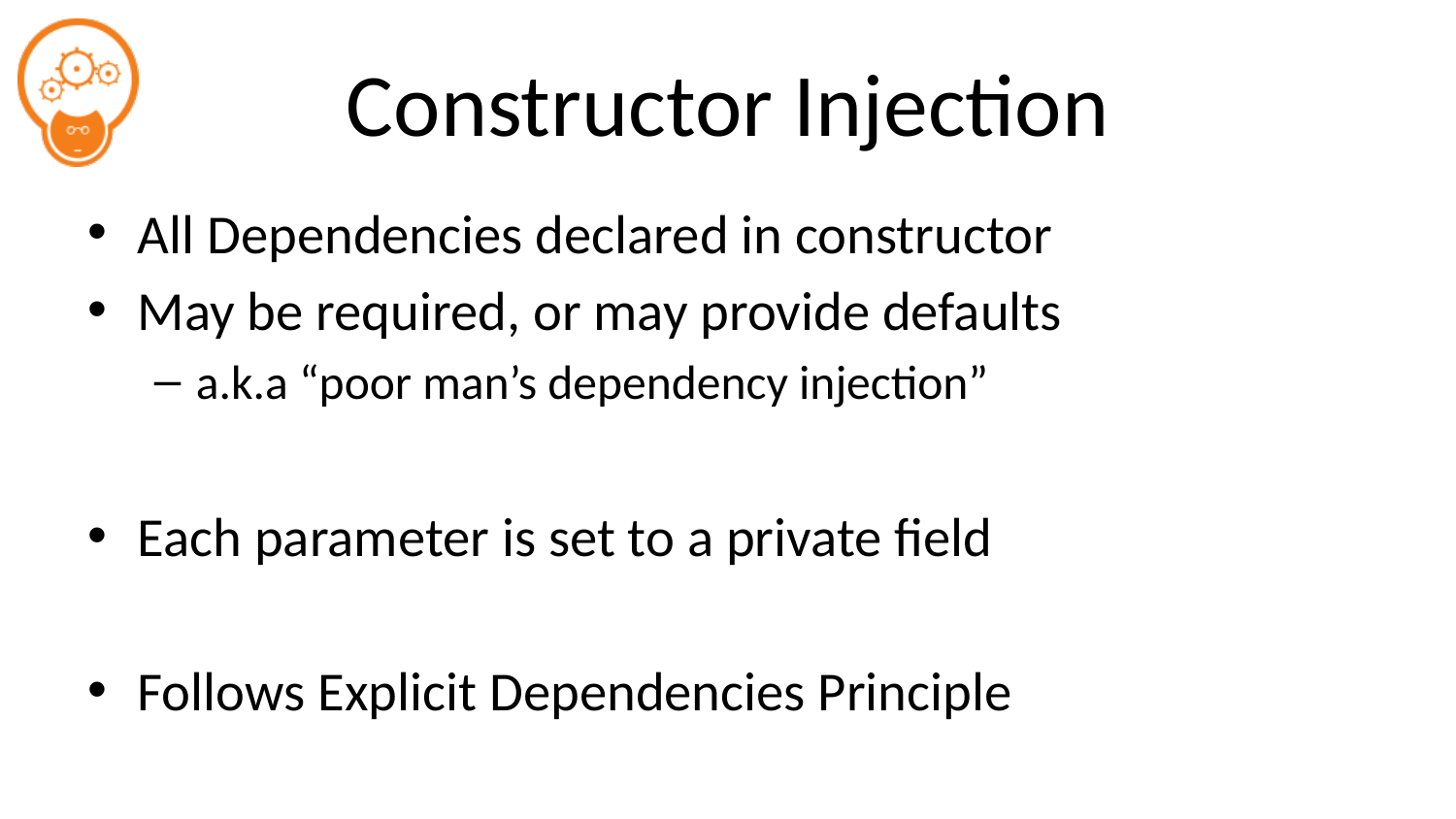

# Constructor Injection
All Dependencies declared in constructor
May be required, or may provide defaults
a.k.a “poor man’s dependency injection”

Each parameter is set to a private field

Follows Explicit Dependencies Principle